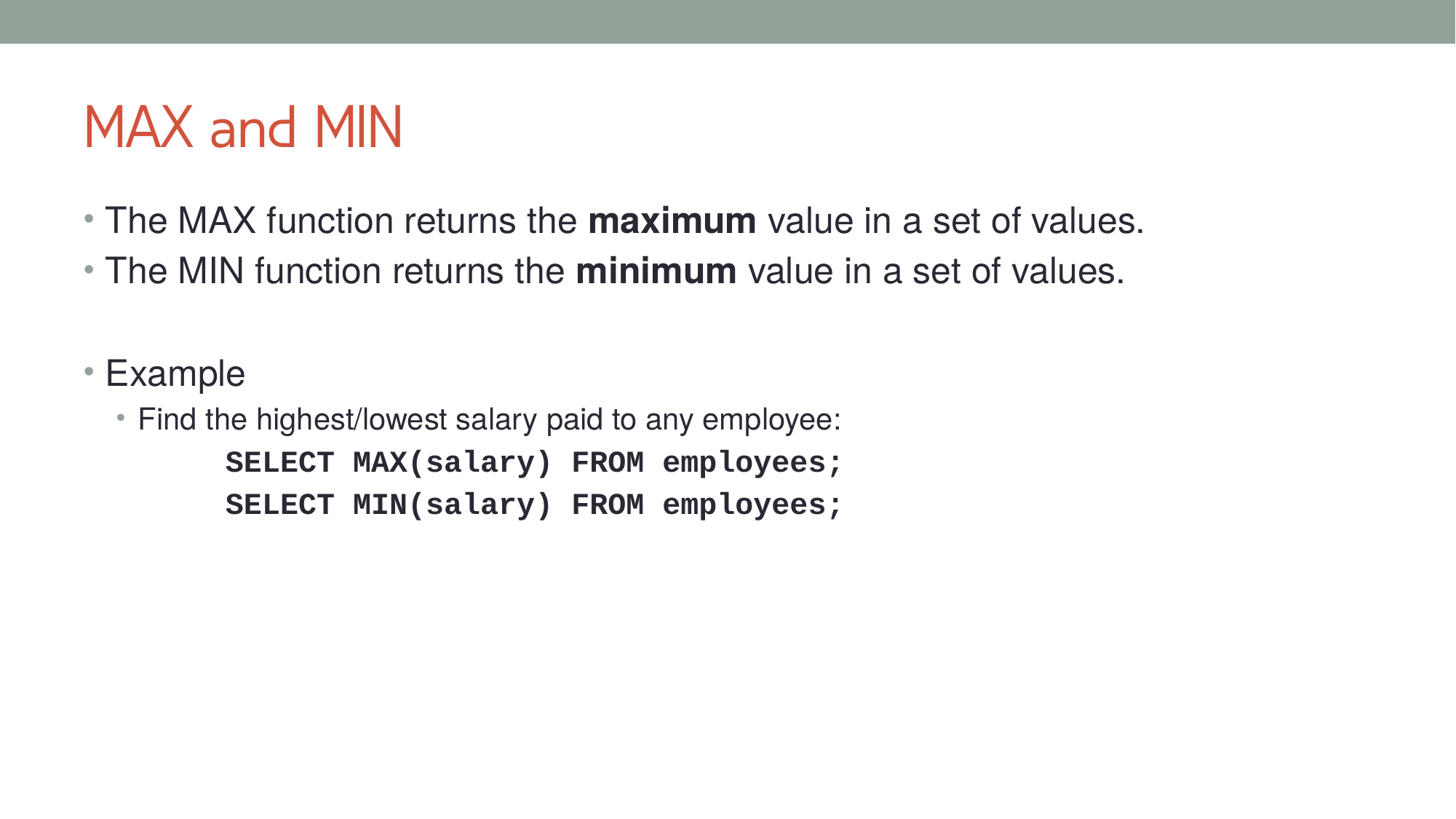

# MAX and MIN
The MAX function returns the maximum value in a set of values.
The MIN function returns the minimum value in a set of values.

Example
Find the highest/lowest salary paid to any employee:
	SELECT MAX(salary) FROM employees;
	SELECT MIN(salary) FROM employees;